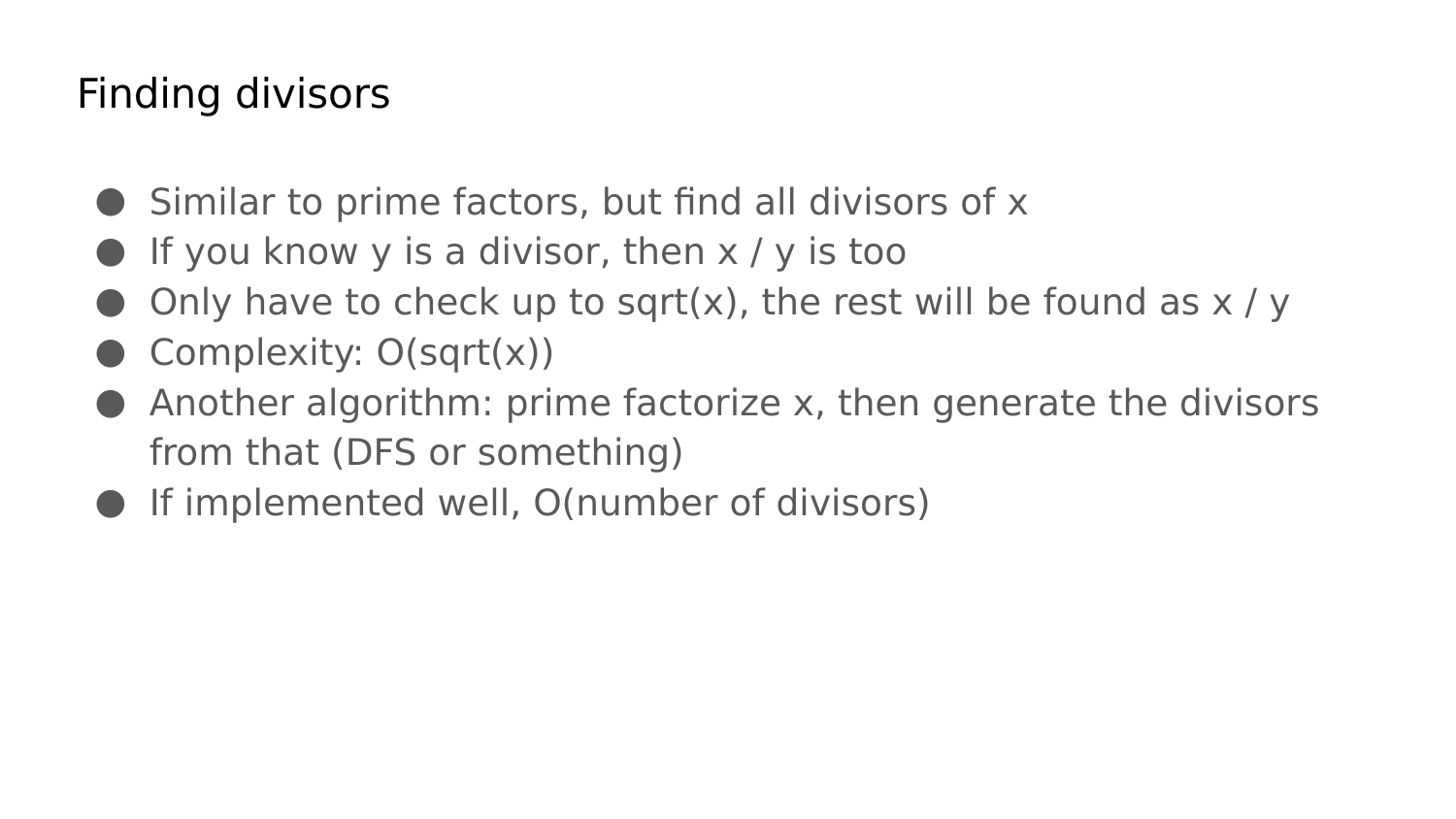

# Finding divisors
Similar to prime factors, but find all divisors of x
If you know y is a divisor, then x / y is too
Only have to check up to sqrt(x), the rest will be found as x / y
Complexity: O(sqrt(x))
Another algorithm: prime factorize x, then generate the divisors from that (DFS or something)
If implemented well, O(number of divisors)